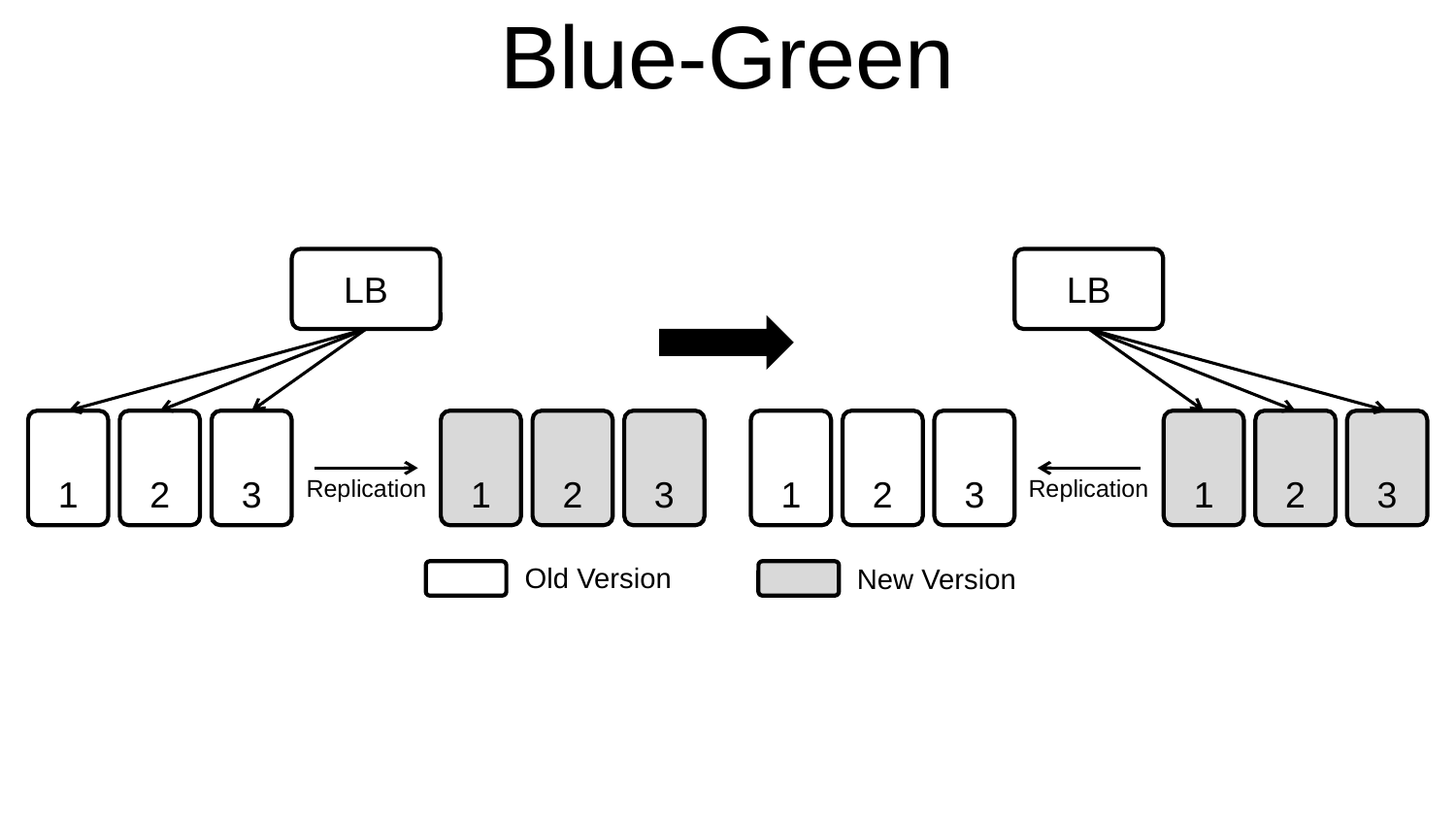

# Blue-Green
LB
LB

1
2
3

1
2
3

1
2
3

1
2
3
Replication
Replication
Old Version
New Version